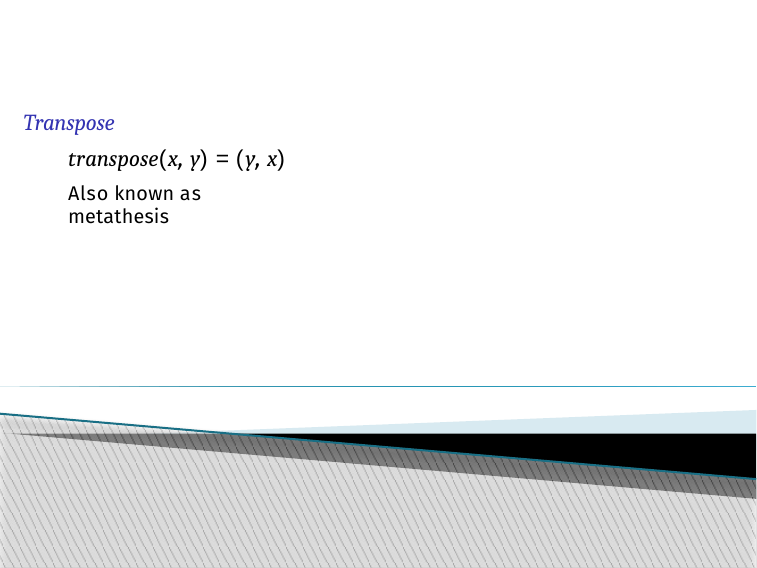

How to modify the algorithm with transpose?
Transpose
transpose(x, y) = (y, x)
Also known as metathesis